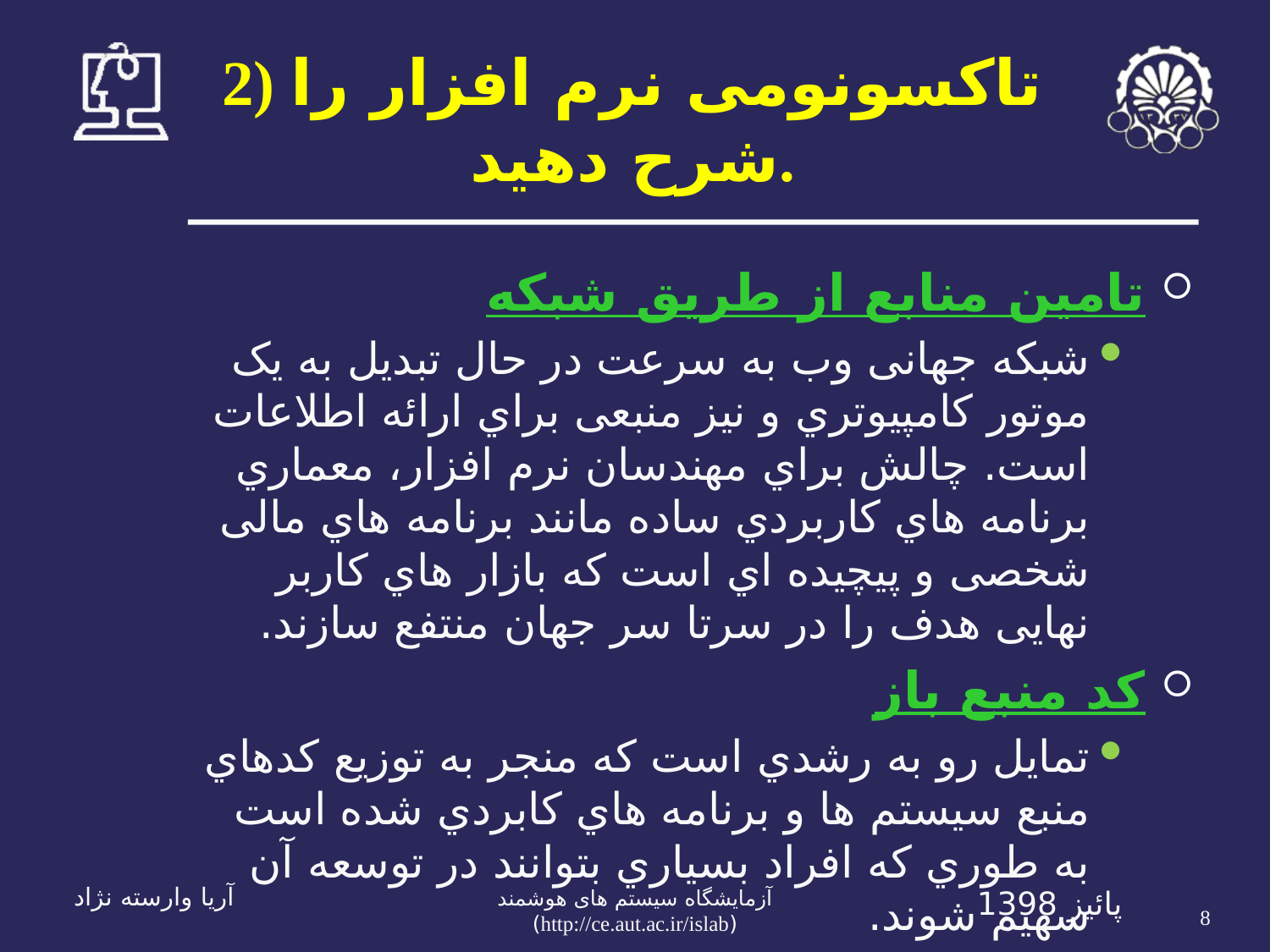

# 2) تاکسونومی نرم افزار را شرح دهید.
تامین منابع از طریق شبکه
شبکه جهانی وب به سرعت در حال تبدیل به یک موتور کامپیوتري و نیز منبعی براي ارائه اطلاعات است. چالش براي مهندسان نرم افزار، معماري برنامه هاي کاربردي ساده مانند برنامه هاي مالی شخصی و پیچیده اي است که بازار هاي کاربر نهایی هدف را در سرتا سر جهان منتفع سازند.
کد منبع باز
تمایل رو به رشدي است که منجر به توزیع کدهاي منبع سیستم ها و برنامه هاي کابردي شده است به طوري که افراد بسیاري بتوانند در توسعه آن سهیم شوند.

8
آریا وارسته نژاد
پائیز 1398
آزمايشگاه سيستم های هوشمند (http://ce.aut.ac.ir/islab)